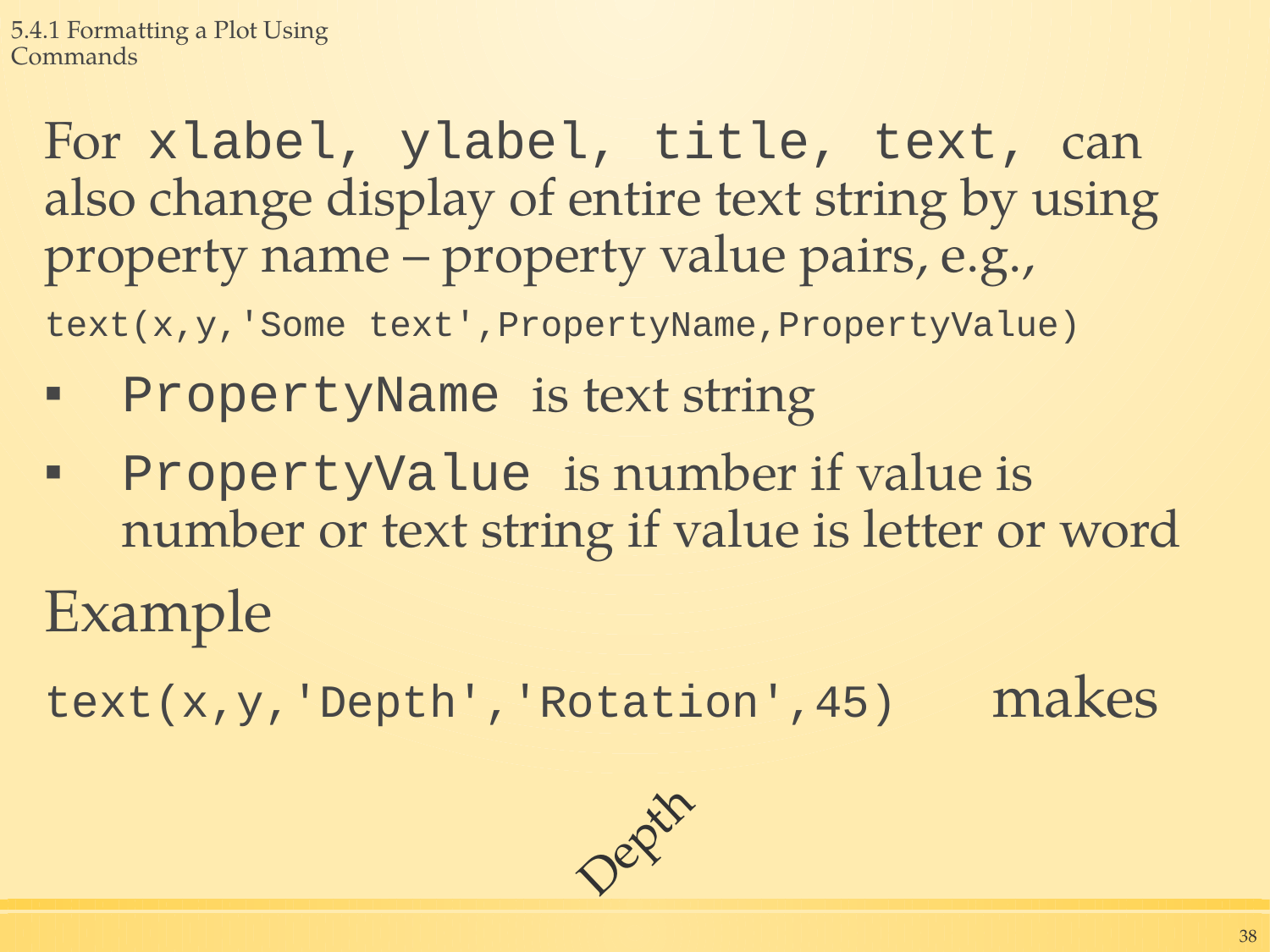

5.4.1 Formatting a Plot Using Commands
For  xlabel, ylabel, title, text, can also change display of entire text string by using property name – property value pairs, e.g.,
text(x,y,'Some text',PropertyName,PropertyValue)
PropertyName is text string
PropertyValue is number if value is number or text string if value is letter or word
Example
text(x,y,'Depth','Rotation',45)    makes
Depth
38